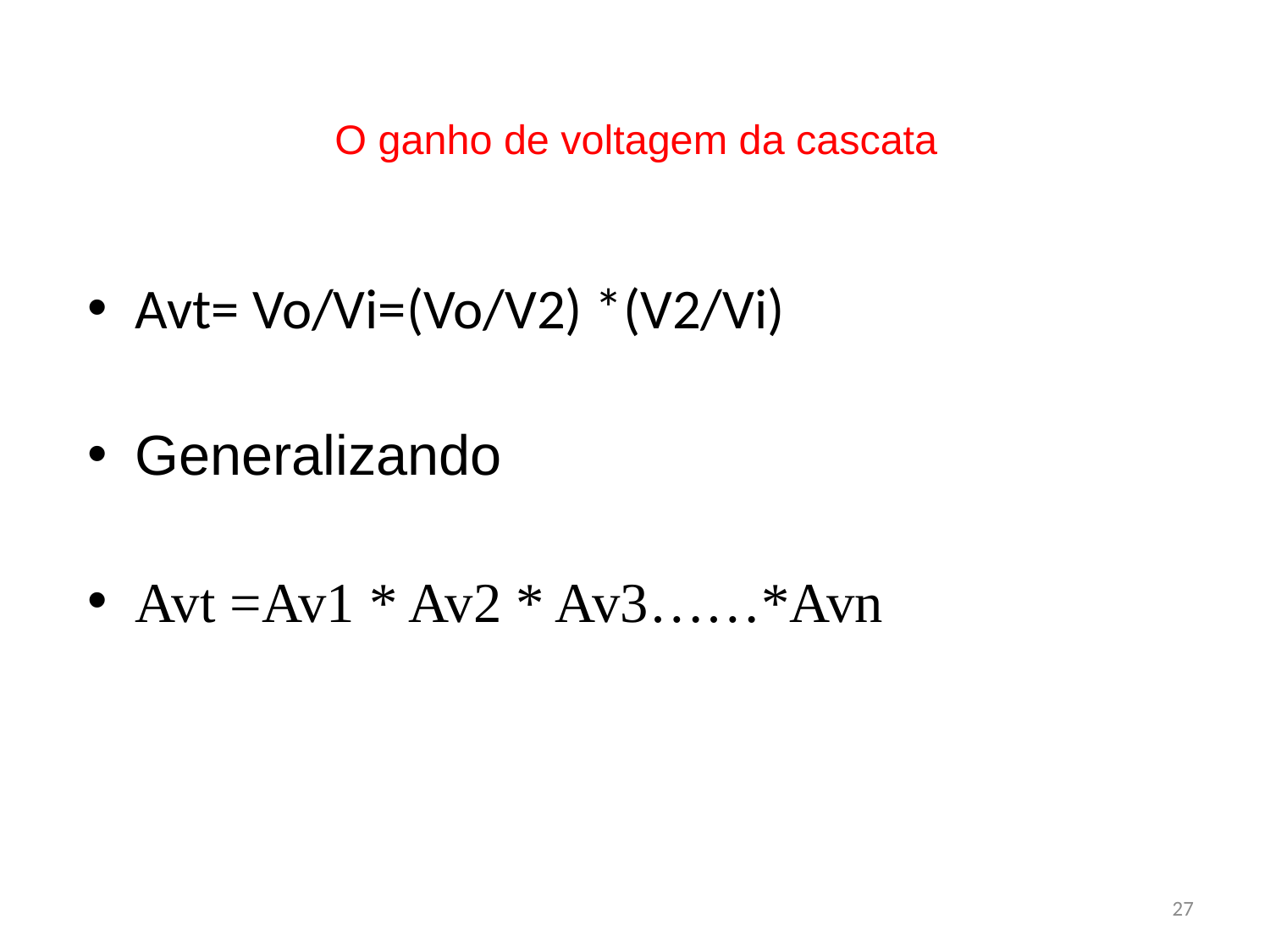

# O ganho de voltagem da cascata
Avt= Vo/Vi=(Vo/V2) *(V2/Vi)
Generalizando
Avt =Av1 * Av2 * Av3……*Avn

27